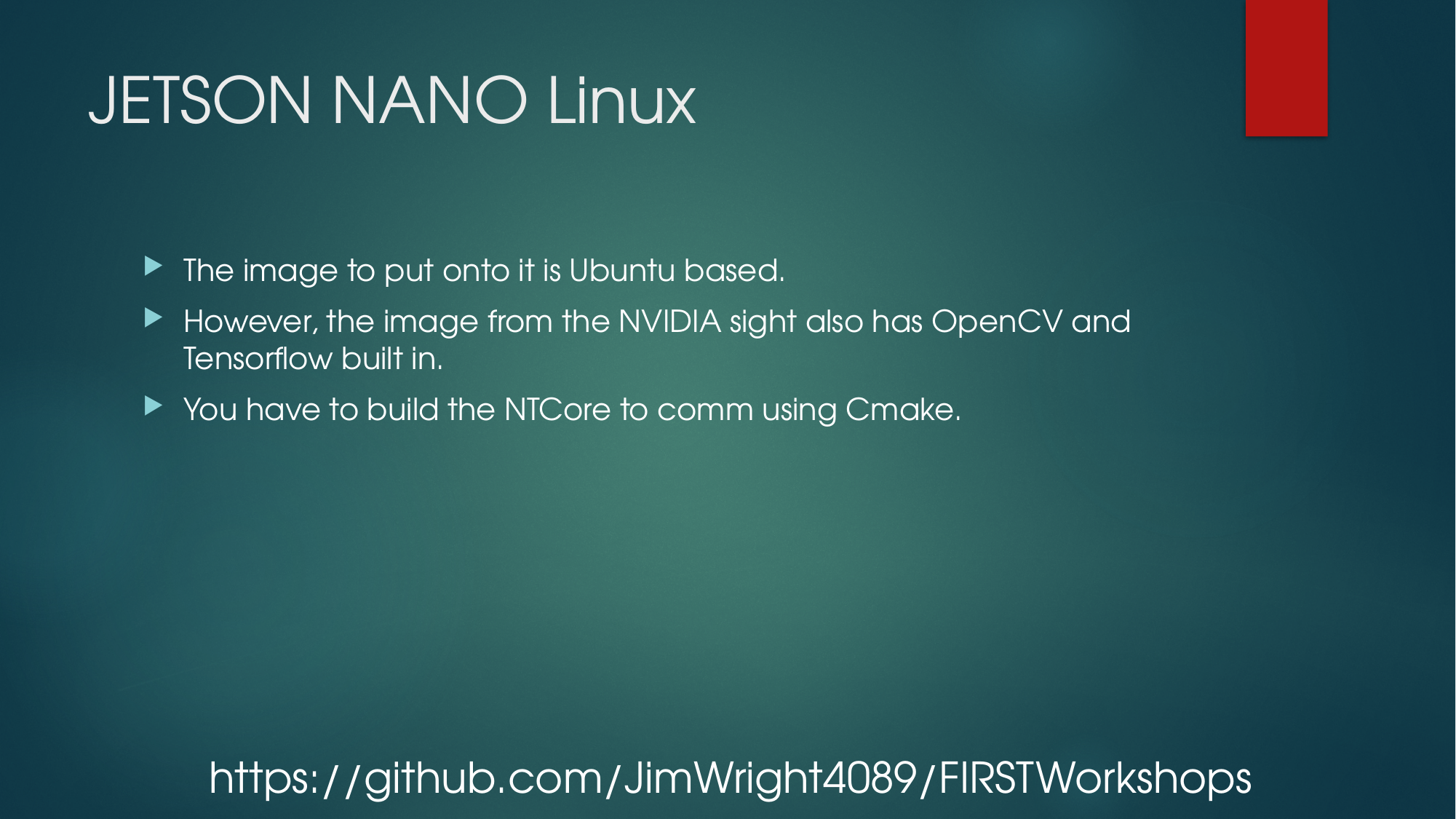

# JETSON NANO Linux
The image to put onto it is Ubuntu based.
However, the image from the NVIDIA sight also has OpenCV and Tensorflow built in.
You have to build the NTCore to comm using Cmake.

https://github.com/JimWright4089/FIRSTWorkshops